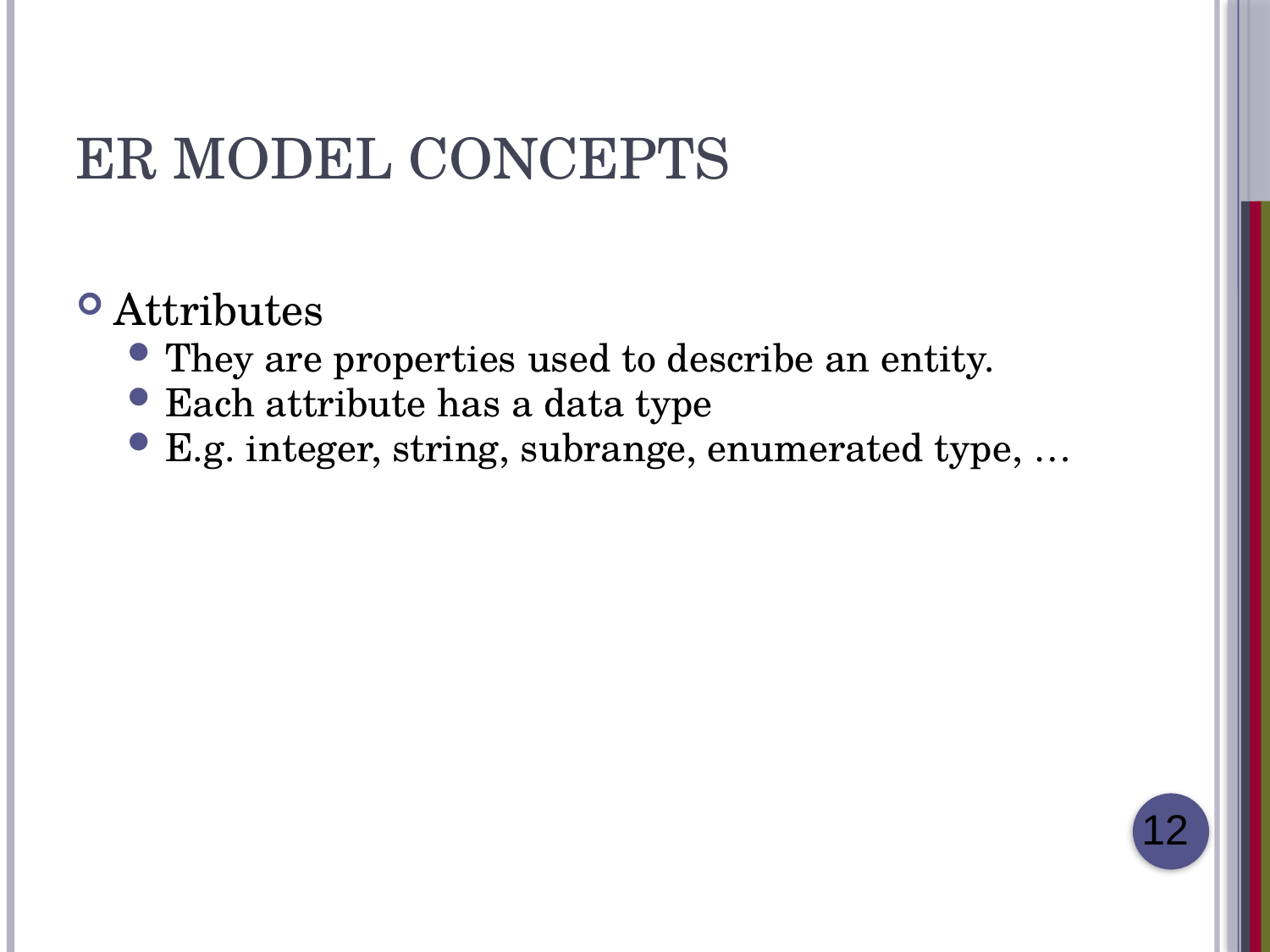

# ER Model Concepts

Attributes
They are properties used to describe an entity.
Each attribute has a data type
E.g. integer, string, subrange, enumerated type, …
12